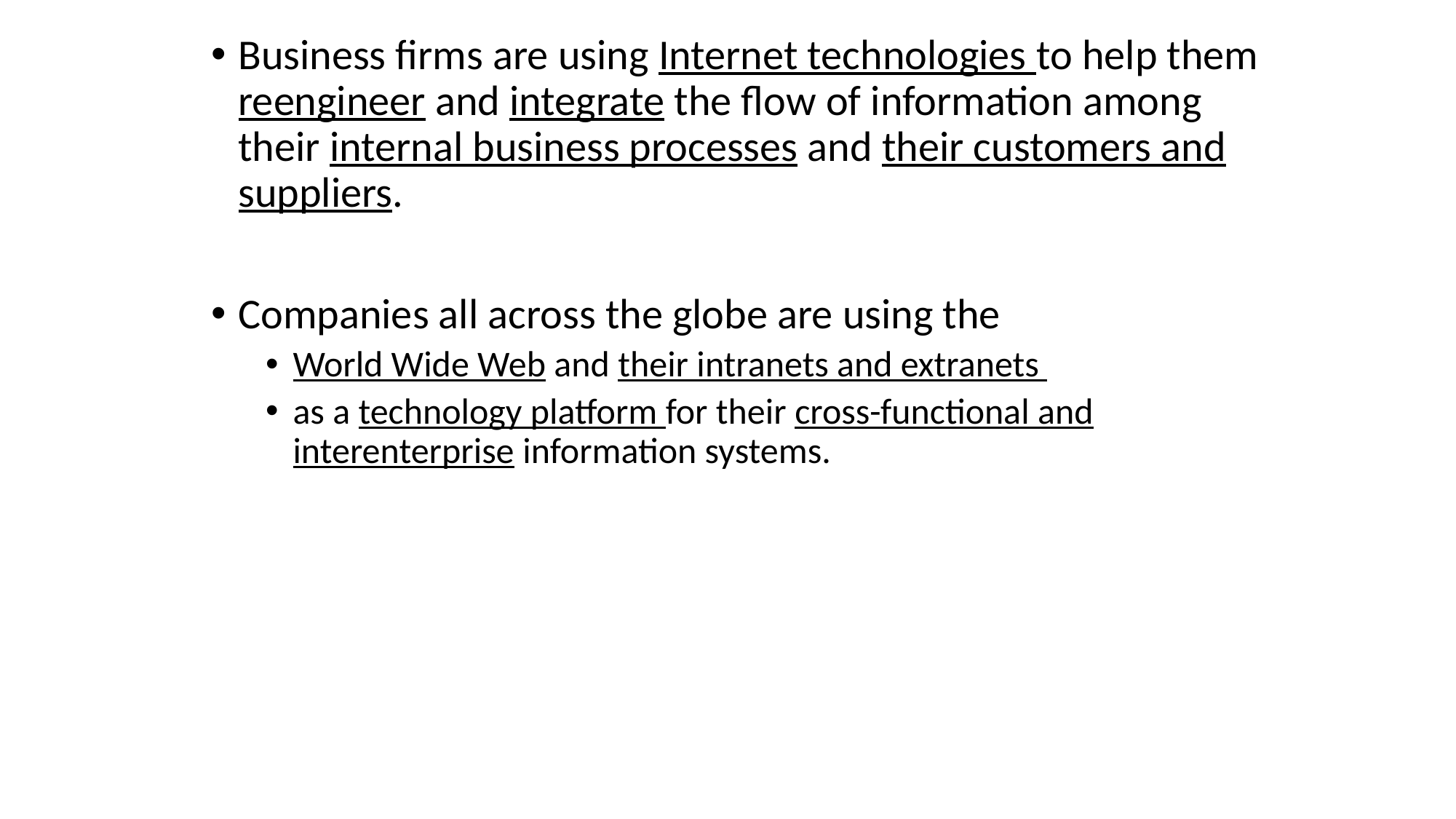

Business firms are using Internet technologies to help them reengineer and integrate the flow of information among their internal business processes and their customers and suppliers.

Companies all across the globe are using the
World Wide Web and their intranets and extranets
as a technology platform for their cross-functional and interenterprise information systems.